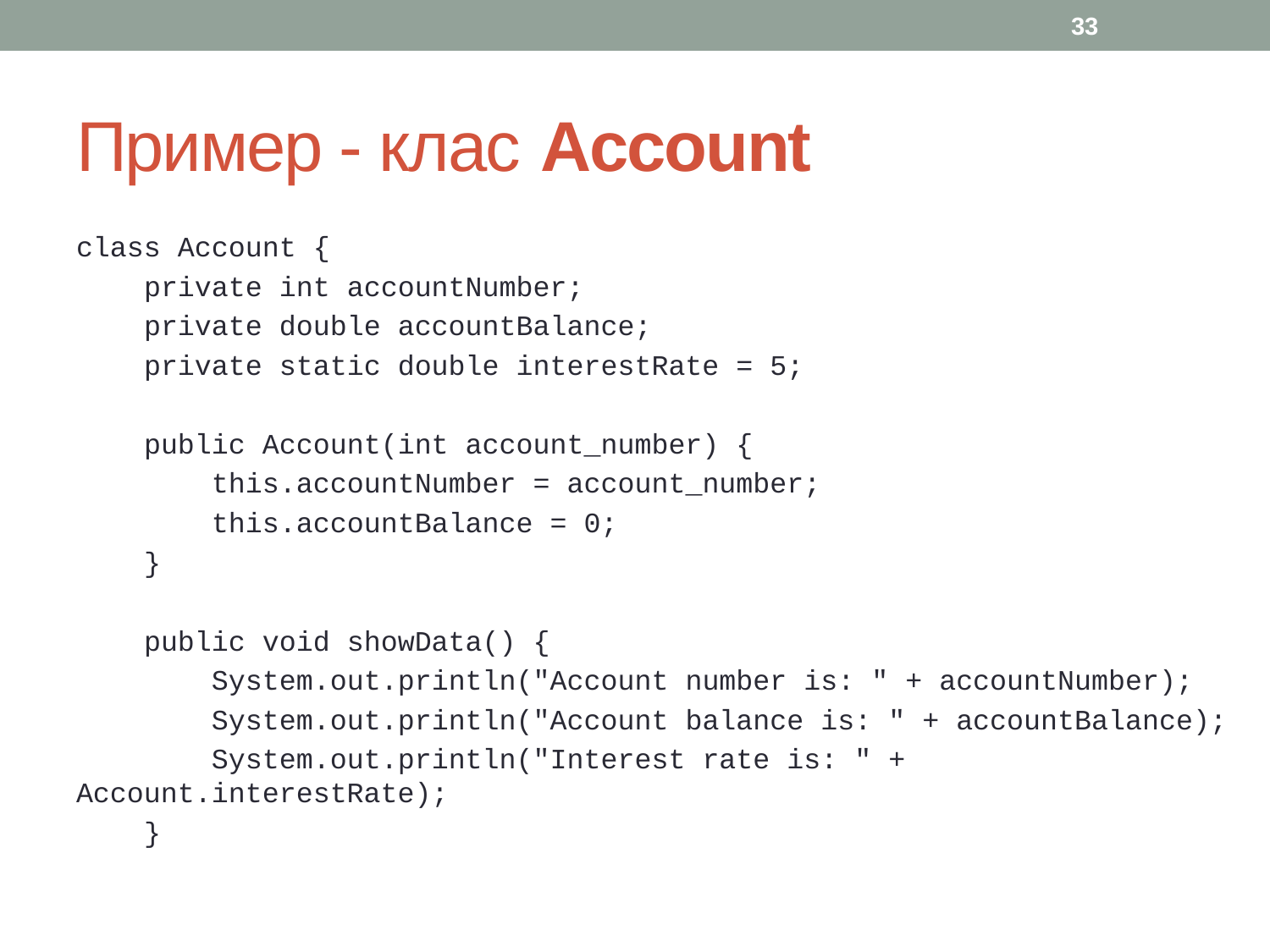

33
# Пример - клас Account
class Account {
    private int accountNumber;
    private double accountBalance;
    private static double interestRate = 5;

    public Account(int account_number) {
        this.accountNumber = account_number;
        this.accountBalance = 0;
    }

    public void showData() {
        System.out.println("Account number is: " + accountNumber);
        System.out.println("Account balance is: " + accountBalance);
        System.out.println("Interest rate is: " + Account.interestRate);
    }